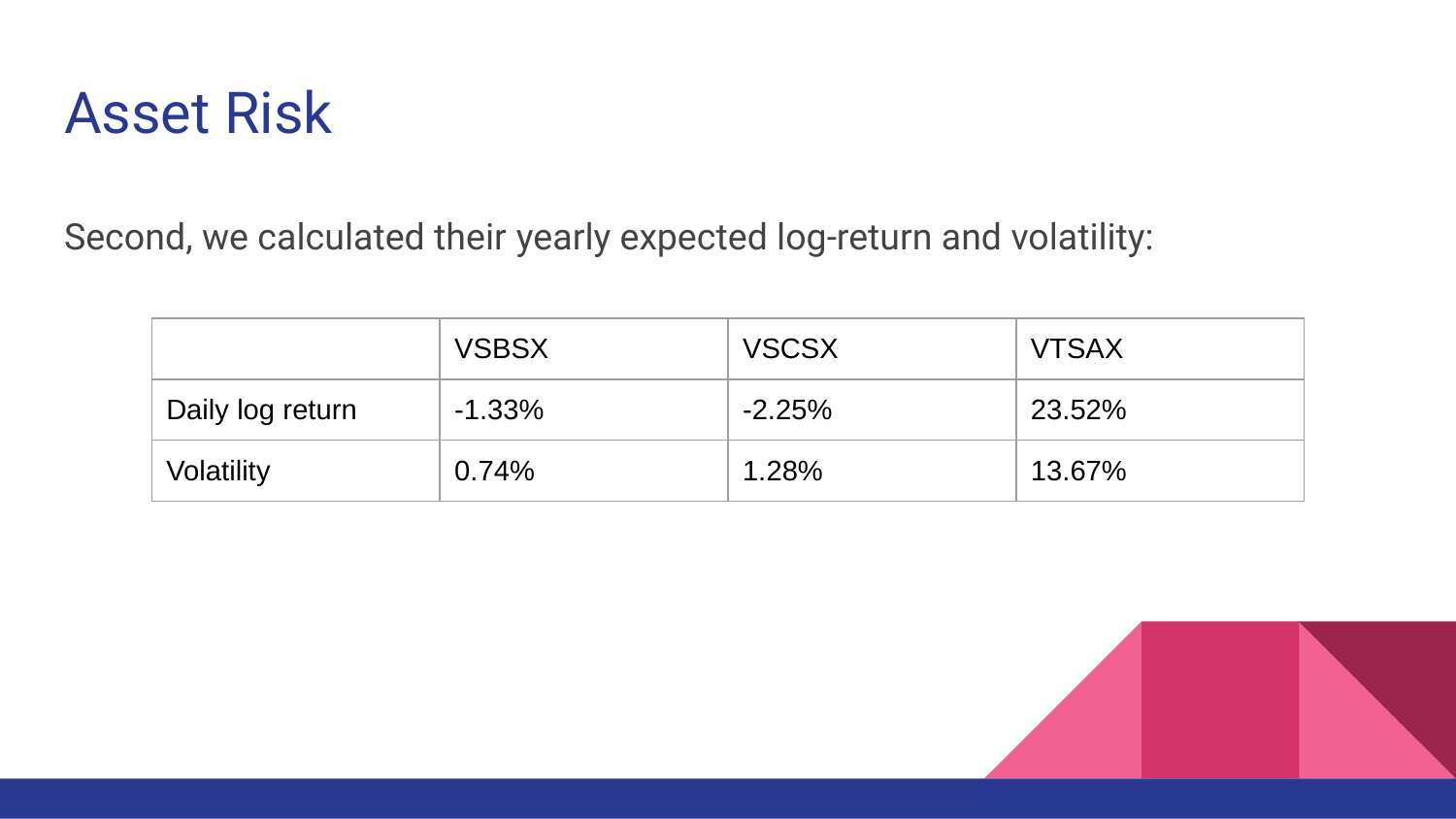

# Asset Risk
Second, we calculated their yearly expected log-return and volatility:

|  | VSBSX | VSCSX | VTSAX |
| --- | --- | --- | --- |
| Daily log return | -1.33% | -2.25% | 23.52% |
| Volatility | 0.74% | 1.28% | 13.67% |